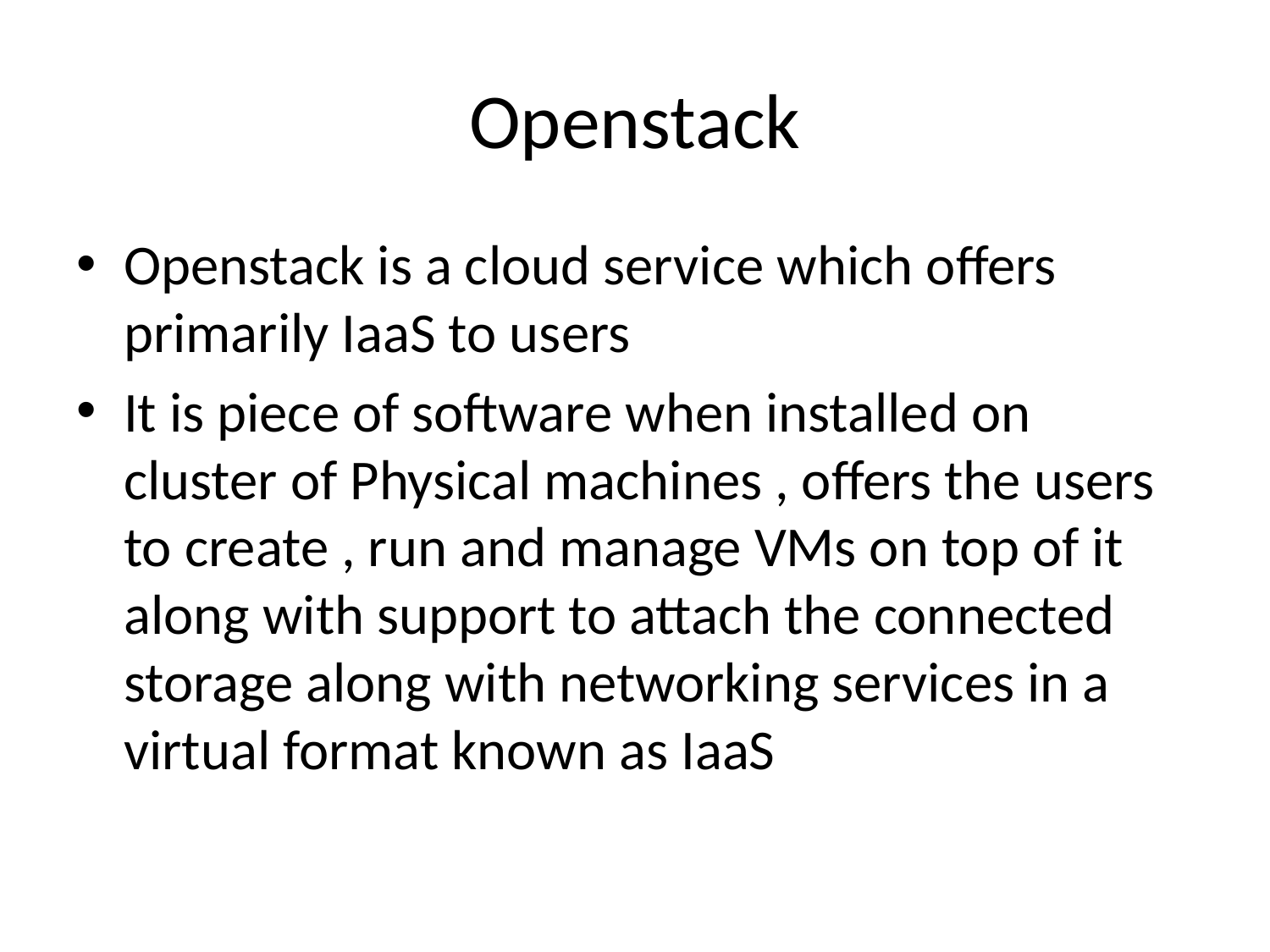

# Openstack
Openstack is a cloud service which offers primarily IaaS to users
It is piece of software when installed on cluster of Physical machines , offers the users to create , run and manage VMs on top of it along with support to attach the connected storage along with networking services in a virtual format known as IaaS